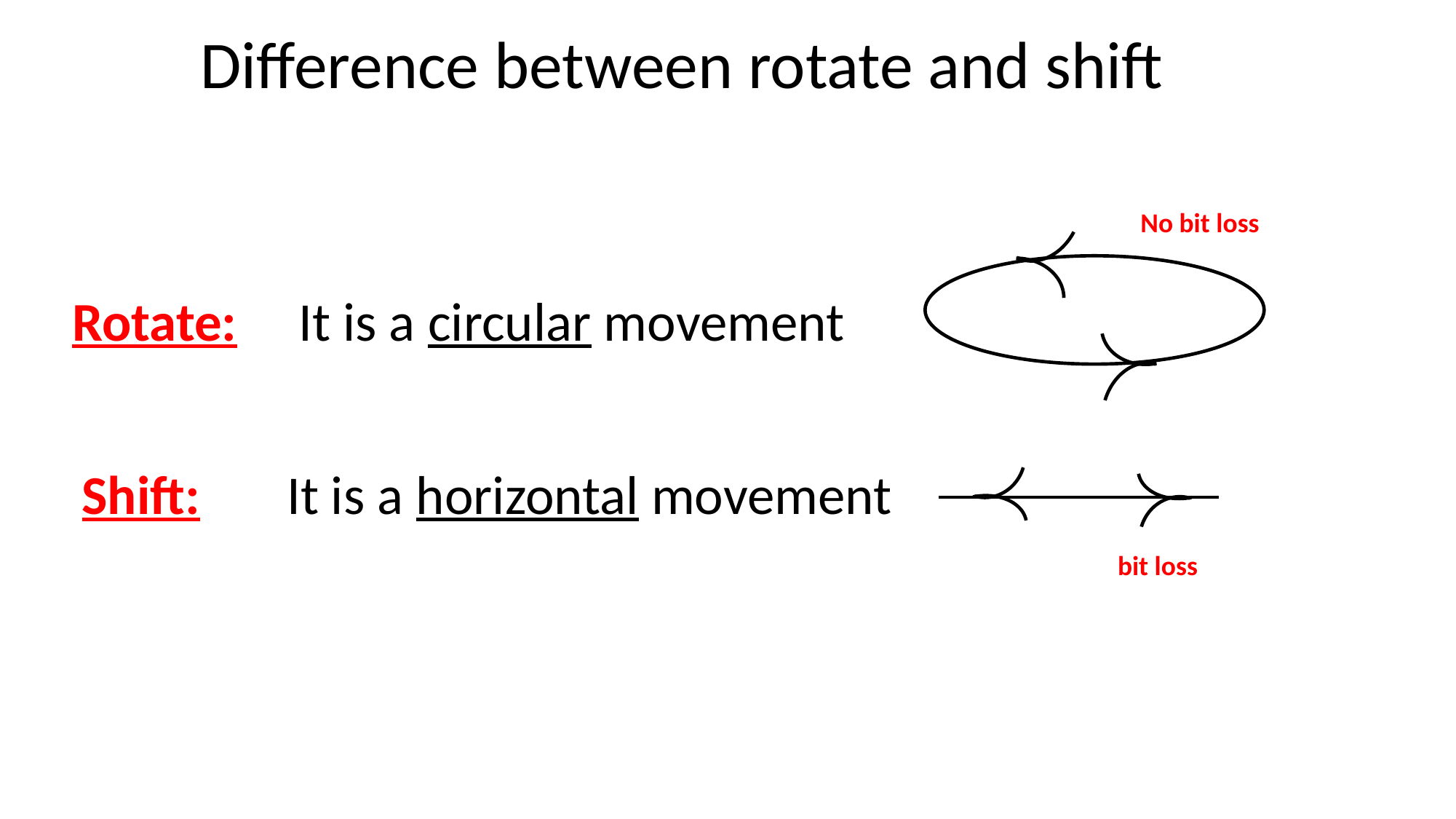

Difference between rotate and shift

No bit loss
Rotate:     It is a circular movement

Shift:       It is a horizontal movement
  bit loss